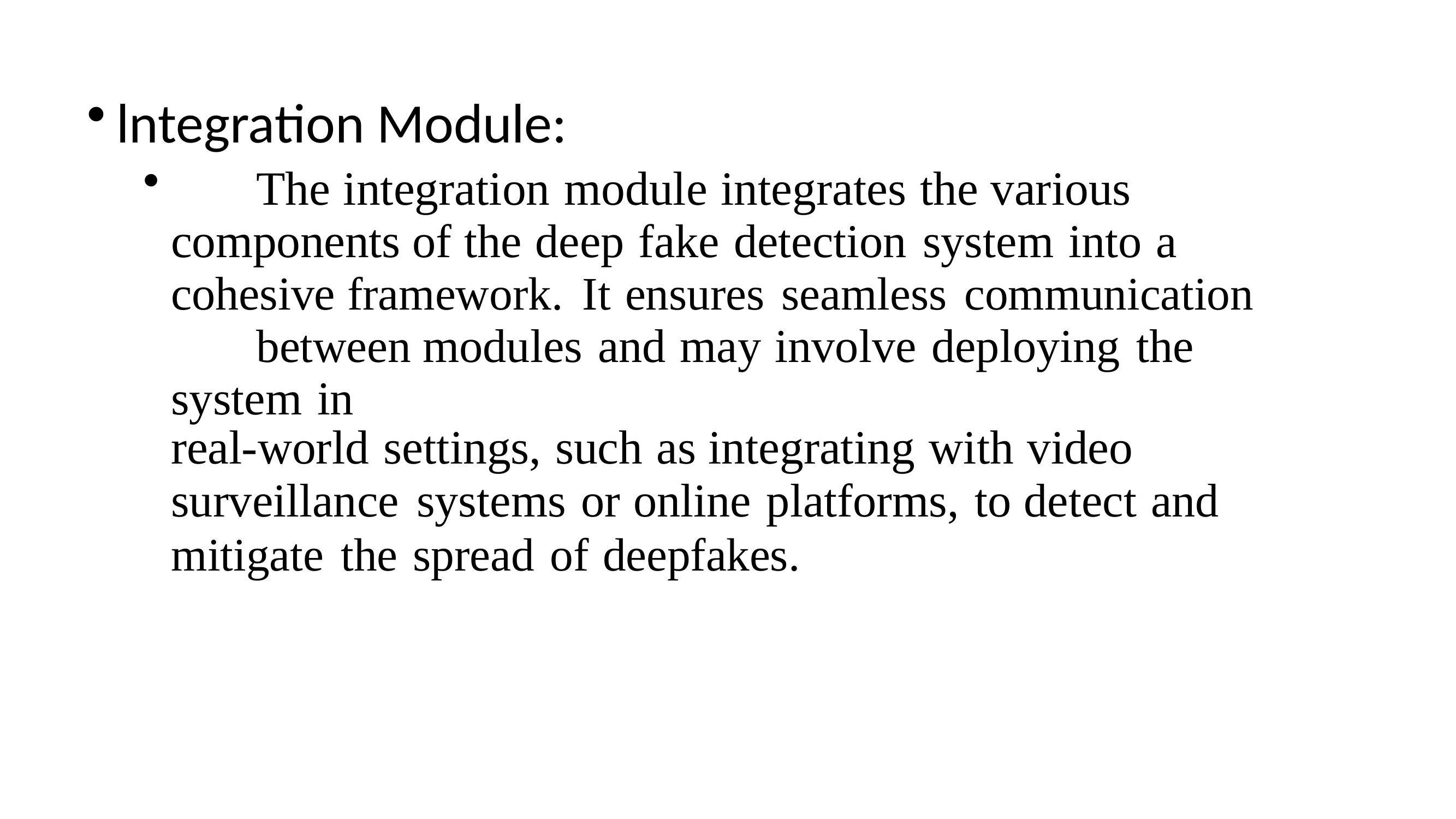

lntegration Module:
	The integration module integrates the various components of the deep fake detection system into a cohesive framework. It ensures seamless communication	between modules and may involve deploying the system in
real-world settings, such as integrating with video
surveillance systems or online platforms, to detect and
mitigate the spread of deepfakes.